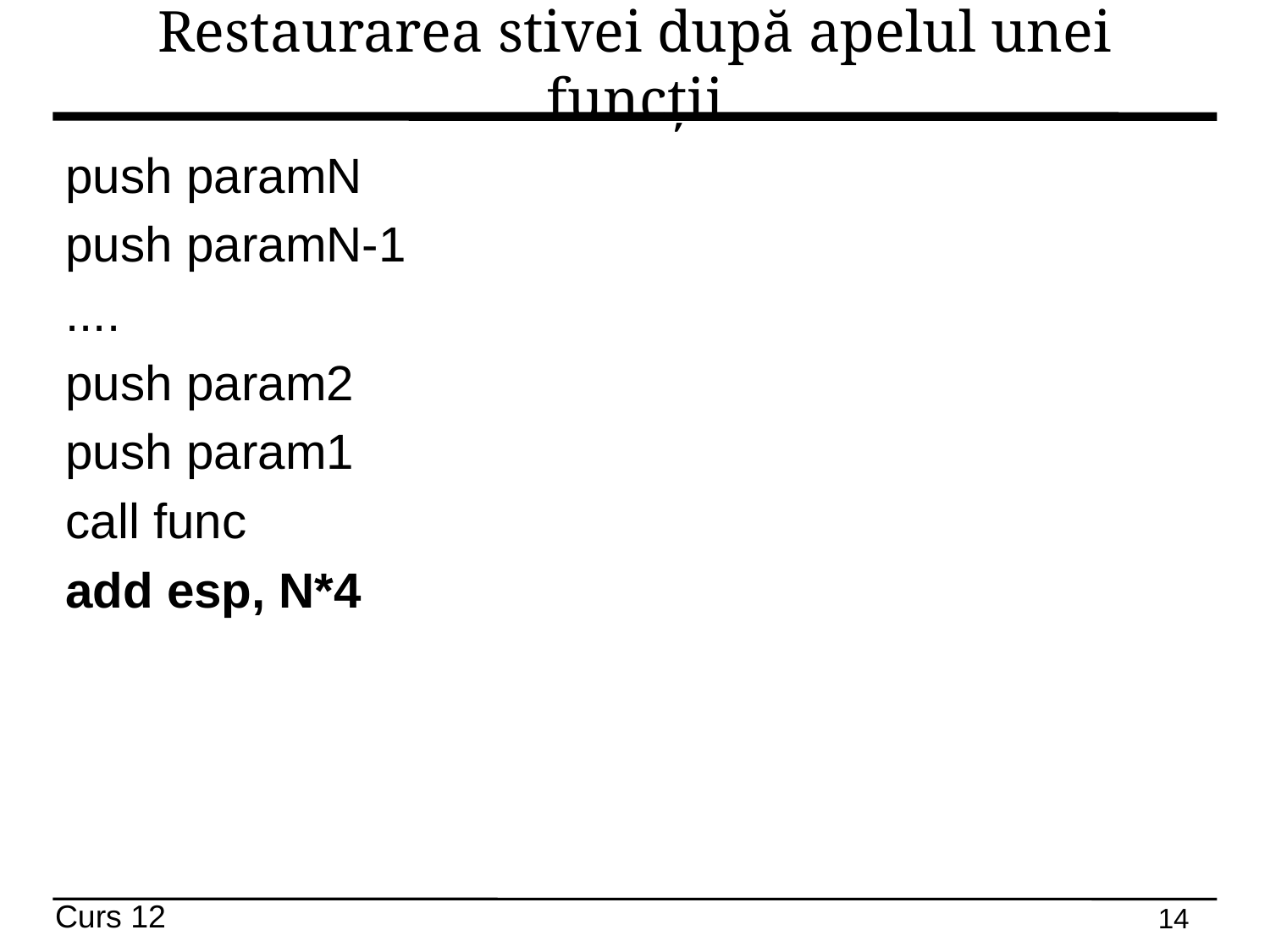

# Restaurarea stivei după apelul unei funcții
push paramN
push paramN-1
....
push param2
push param1
call func
add esp, N*4